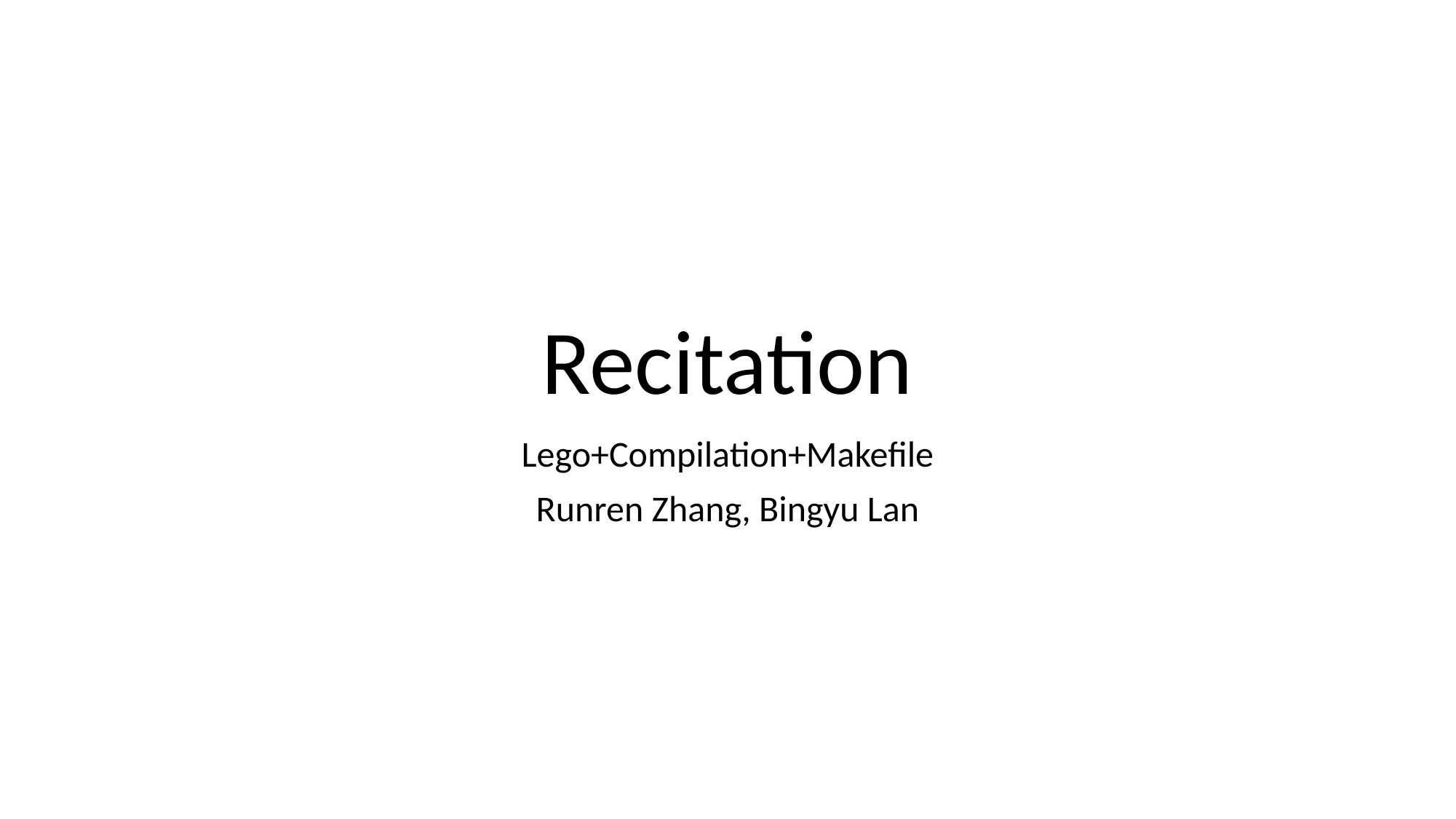

# Recitation
Lego+Compilation+Makefile
Runren Zhang, Bingyu Lan